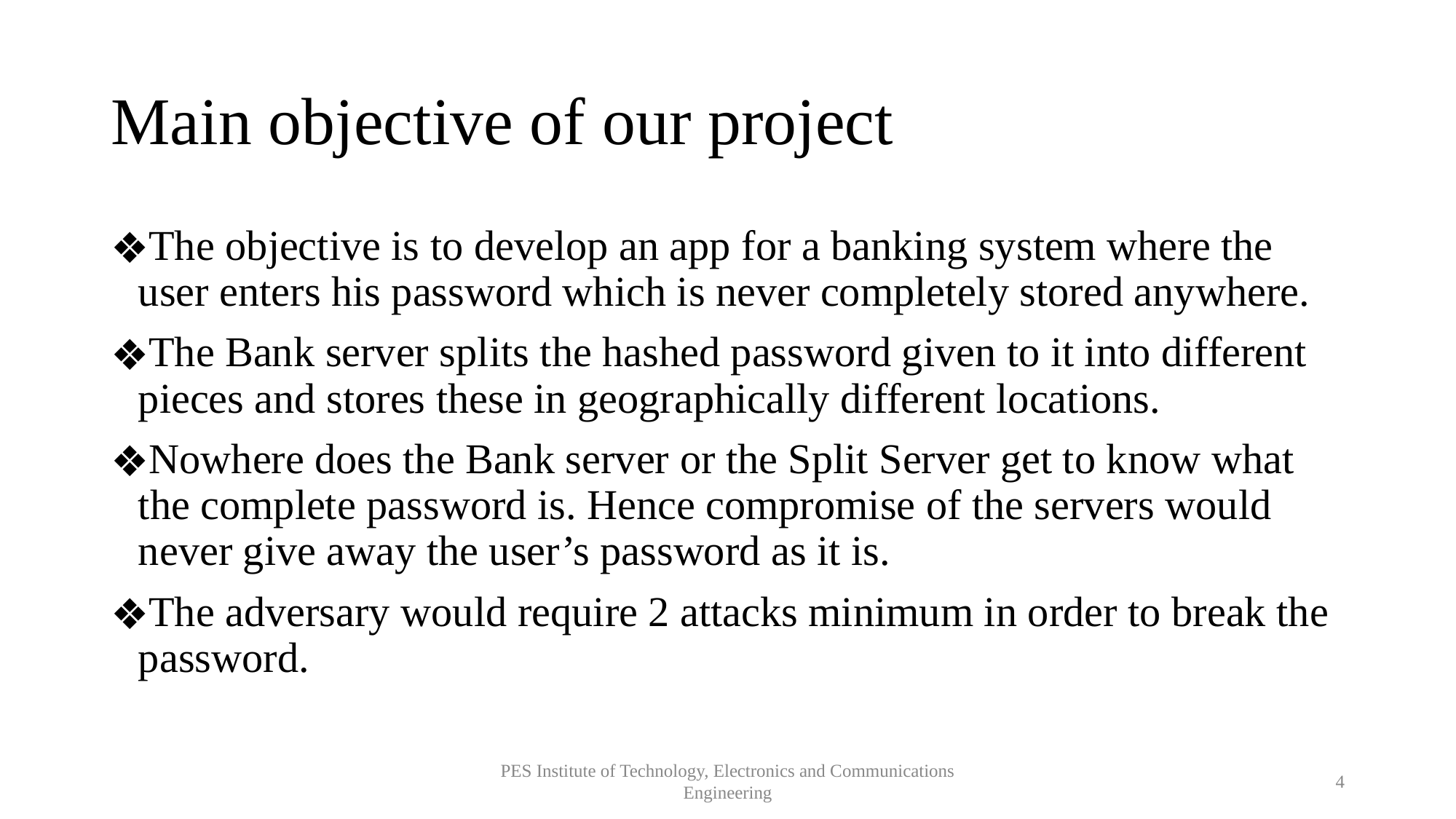

# Main objective of our project
The objective is to develop an app for a banking system where the user enters his password which is never completely stored anywhere.
The Bank server splits the hashed password given to it into different pieces and stores these in geographically different locations.
Nowhere does the Bank server or the Split Server get to know what the complete password is. Hence compromise of the servers would never give away the user’s password as it is.
The adversary would require 2 attacks minimum in order to break the password.
PES Institute of Technology, Electronics and Communications Engineering
4